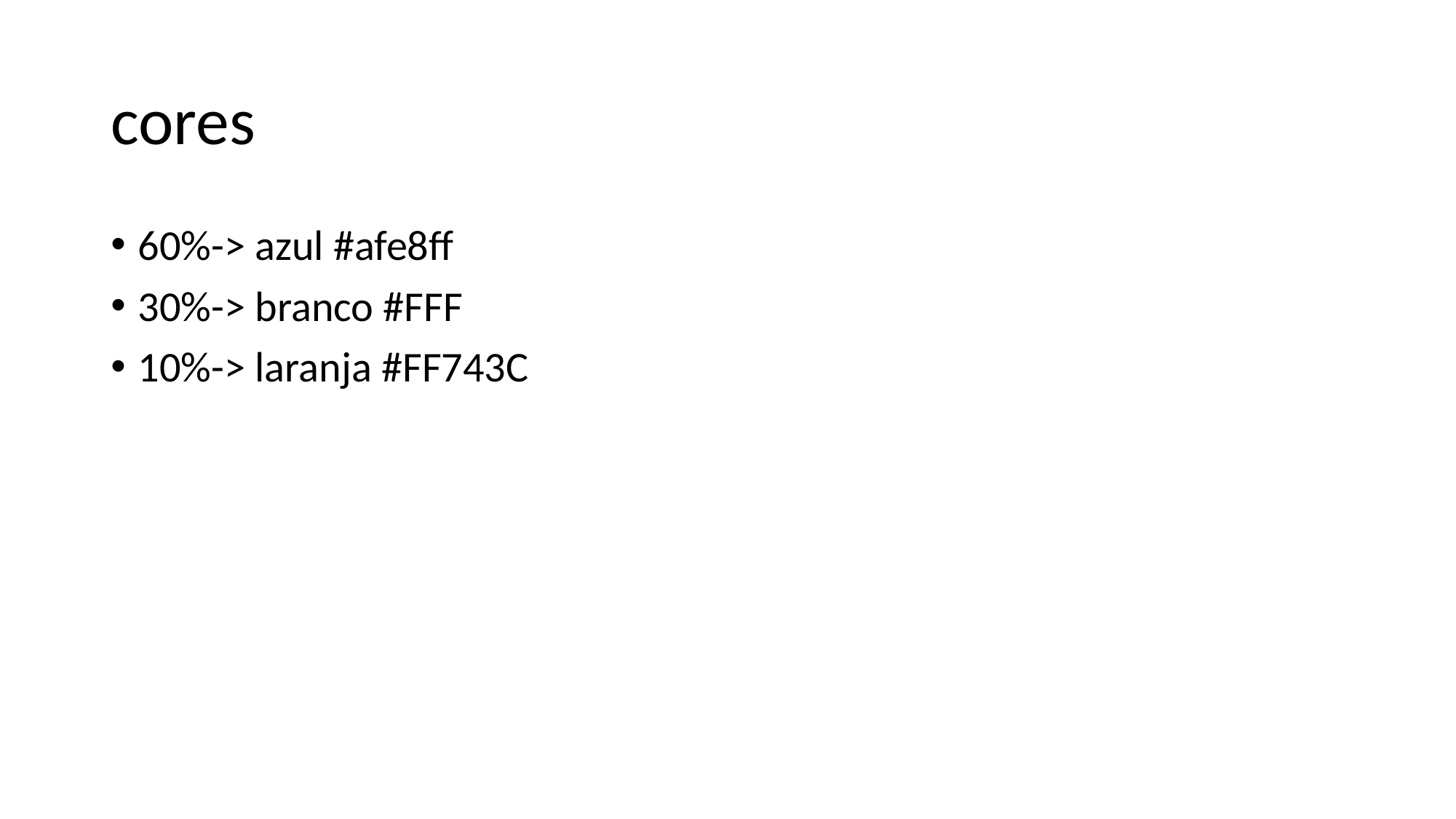

# cores
60%-> azul #afe8ff
30%-> branco #FFF
10%-> laranja #FF743C